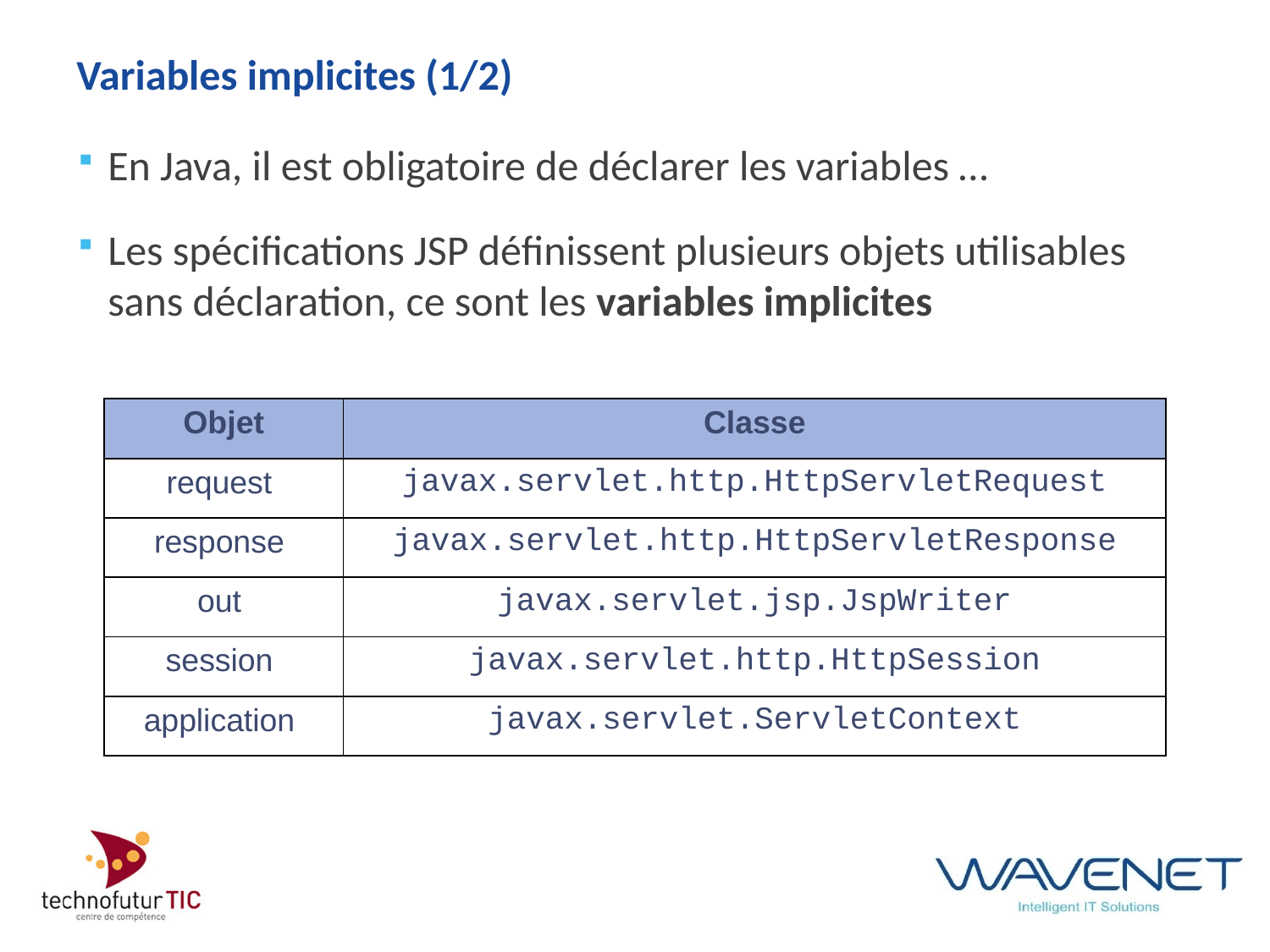

# Variables implicites (1/2)
En Java, il est obligatoire de déclarer les variables …
Les spécifications JSP définissent plusieurs objets utilisables sans déclaration, ce sont les variables implicites
| Objet | Classe |
| --- | --- |
| request | javax.servlet.http.HttpServletRequest |
| response | javax.servlet.http.HttpServletResponse |
| out | javax.servlet.jsp.JspWriter |
| session | javax.servlet.http.HttpSession |
| application | javax.servlet.ServletContext |